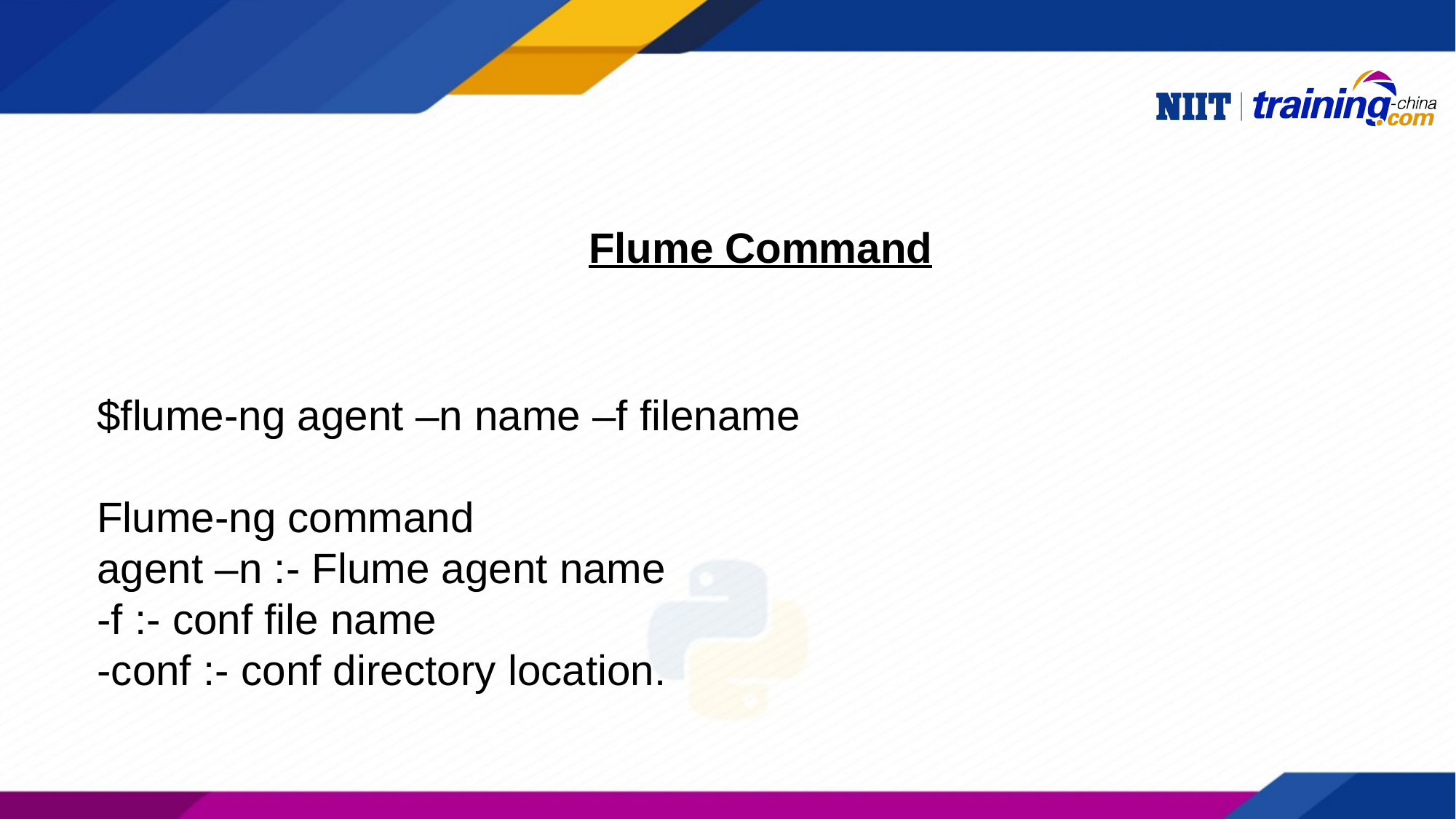

Flume Command

$flume-ng agent –n name –f filename

Flume-ng command
agent –n :- Flume agent name
-f :- conf file name
-conf :- conf directory location.